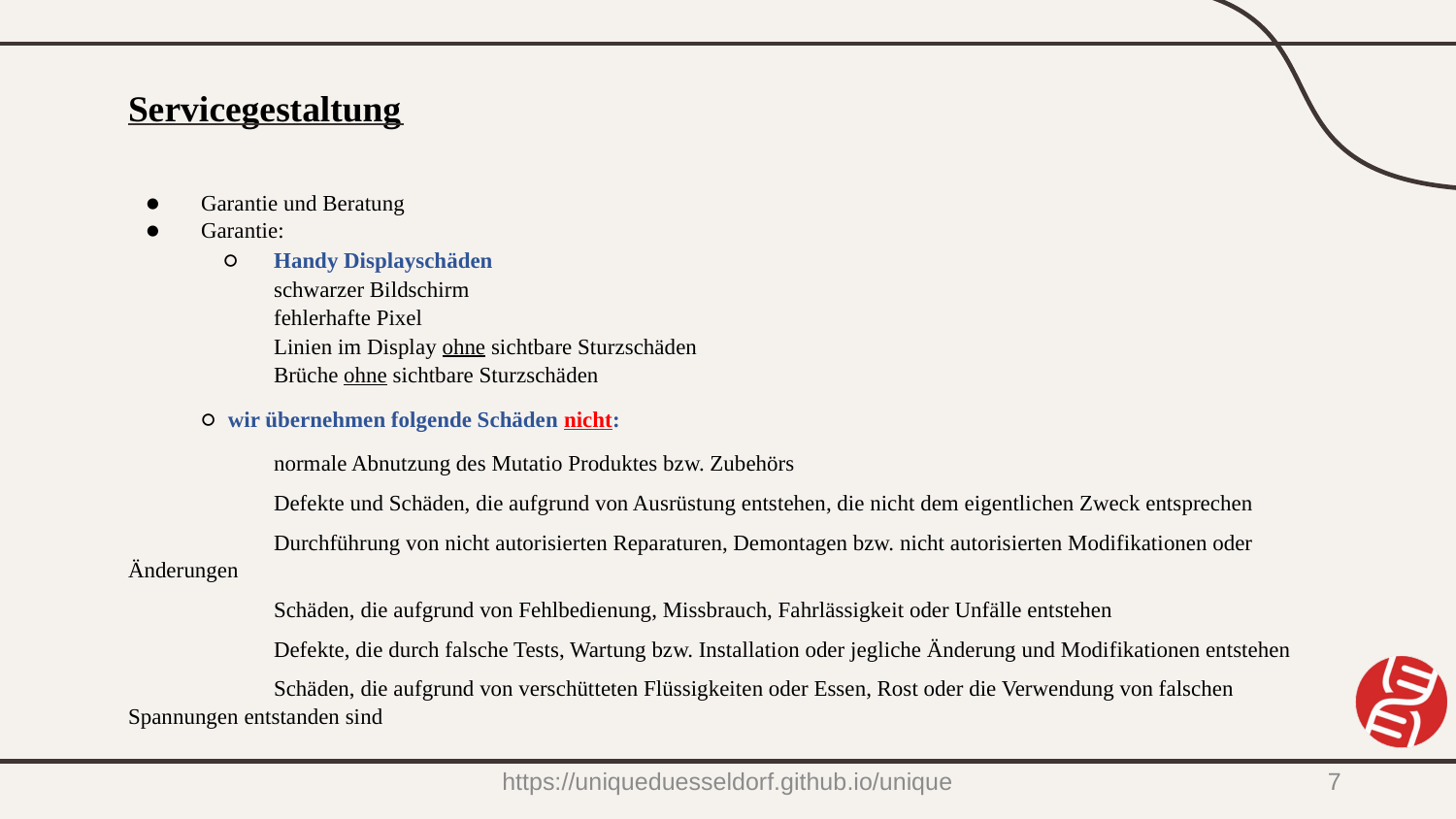

# Servicegestaltung
Garantie und Beratung
Garantie:
Handy Displayschäden
	schwarzer Bildschirm
	fehlerhafte Pixel
	Linien im Display ohne sichtbare Sturzschäden
	Brüche ohne sichtbare Sturzschäden
wir übernehmen folgende Schäden nicht:
	normale Abnutzung des Mutatio Produktes bzw. Zubehörs
	Defekte und Schäden, die aufgrund von Ausrüstung entstehen, die nicht dem eigentlichen Zweck entsprechen
	Durchführung von nicht autorisierten Reparaturen, Demontagen bzw. nicht autorisierten Modifikationen oder 	Änderungen
	Schäden, die aufgrund von Fehlbedienung, Missbrauch, Fahrlässigkeit oder Unfälle entstehen
	Defekte, die durch falsche Tests, Wartung bzw. Installation oder jegliche Änderung und Modifikationen entstehen
	Schäden, die aufgrund von verschütteten Flüssigkeiten oder Essen, Rost oder die Verwendung von falschen 	Spannungen entstanden sind

https://uniqueduesseldorf.github.io/unique
7